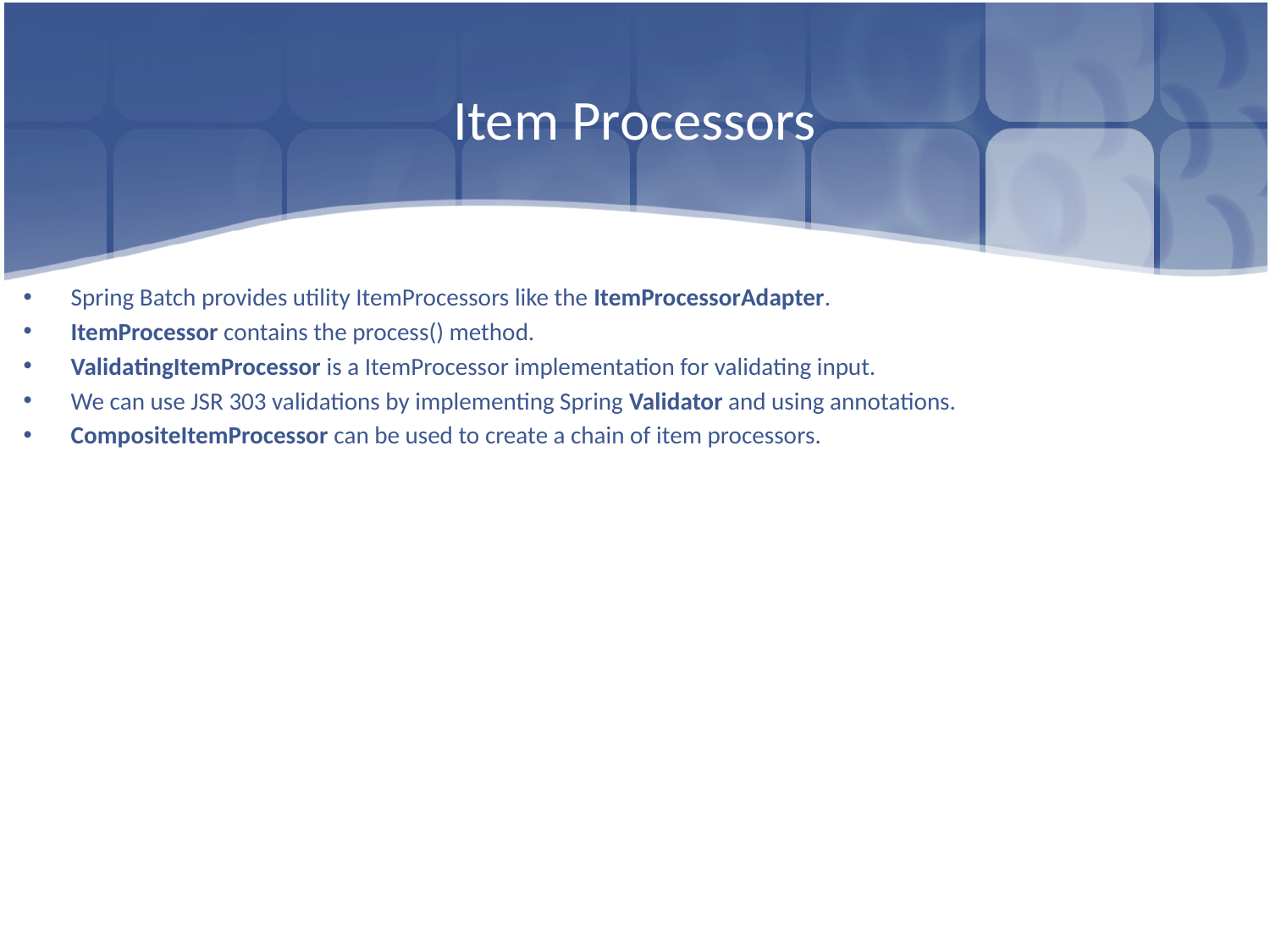

# Item Processors
Spring Batch provides utility ItemProcessors like the ItemProcessorAdapter.
ItemProcessor contains the process() method.
ValidatingItemProcessor is a ItemProcessor implementation for validating input.
We can use JSR 303 validations by implementing Spring Validator and using annotations.
CompositeItemProcessor can be used to create a chain of item processors.